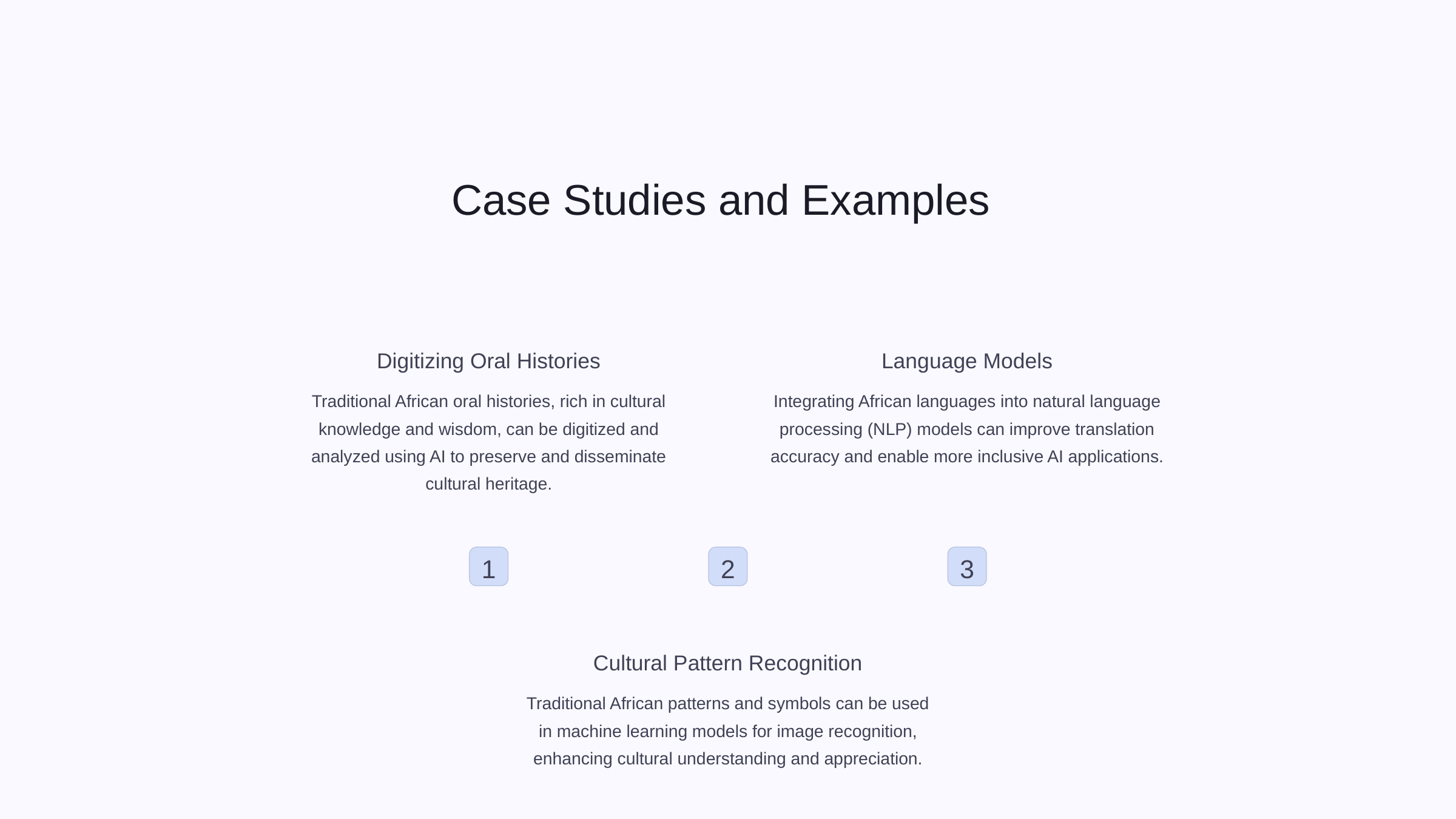

Case Studies and Examples
Digitizing Oral Histories
Language Models
Traditional African oral histories, rich in cultural knowledge and wisdom, can be digitized and analyzed using AI to preserve and disseminate cultural heritage.
Integrating African languages into natural language processing (NLP) models can improve translation accuracy and enable more inclusive AI applications.

1
2
3
Cultural Pattern Recognition
Traditional African patterns and symbols can be used in machine learning models for image recognition, enhancing cultural understanding and appreciation.